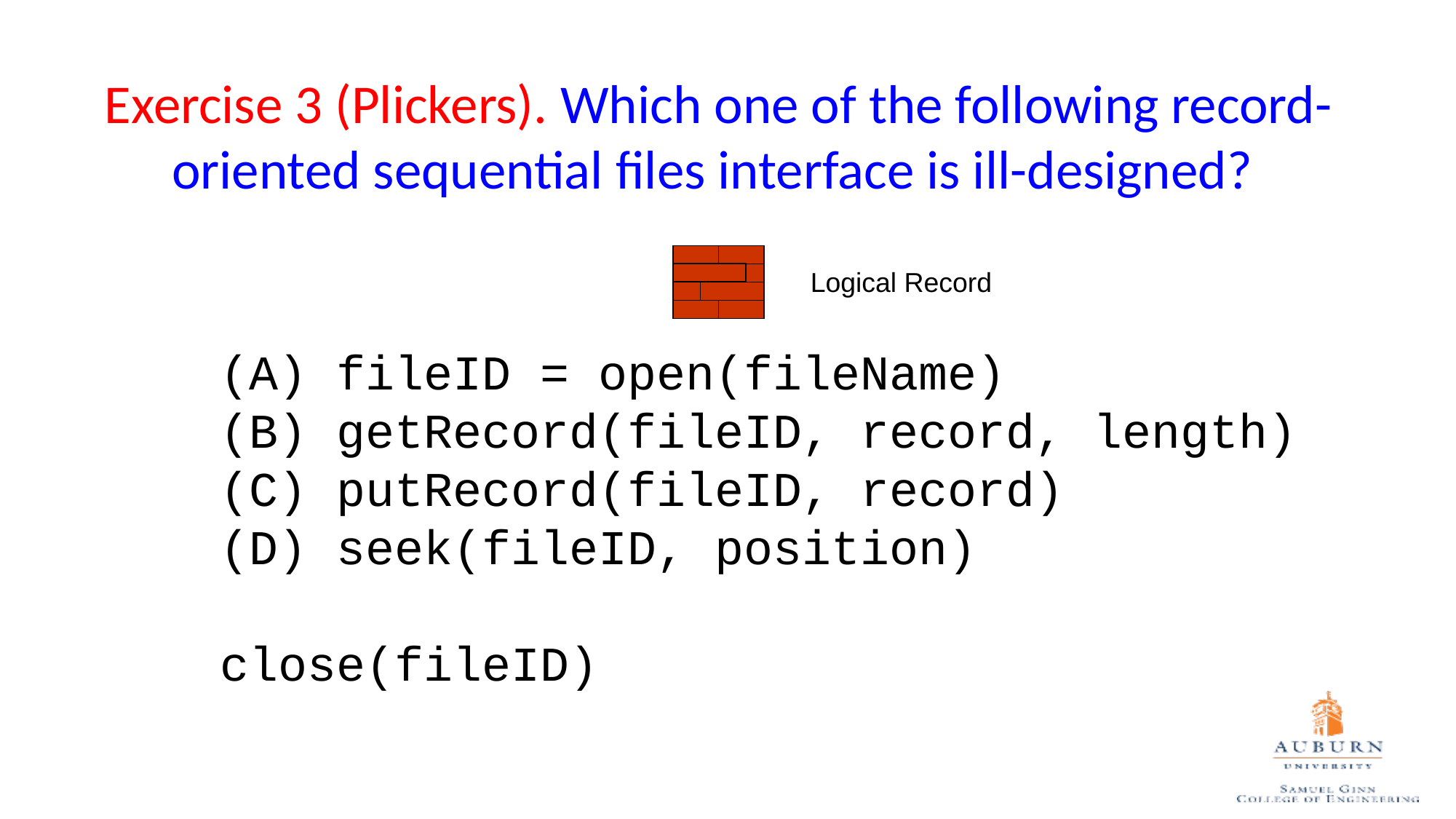

# Exercise 3 (Plickers). Which one of the following record-oriented sequential files interface is ill-designed?

Logical Record

(A) fileID = open(fileName)
(B) getRecord(fileID, record, length)
(C) putRecord(fileID, record)
(D) seek(fileID, position)

close(fileID)